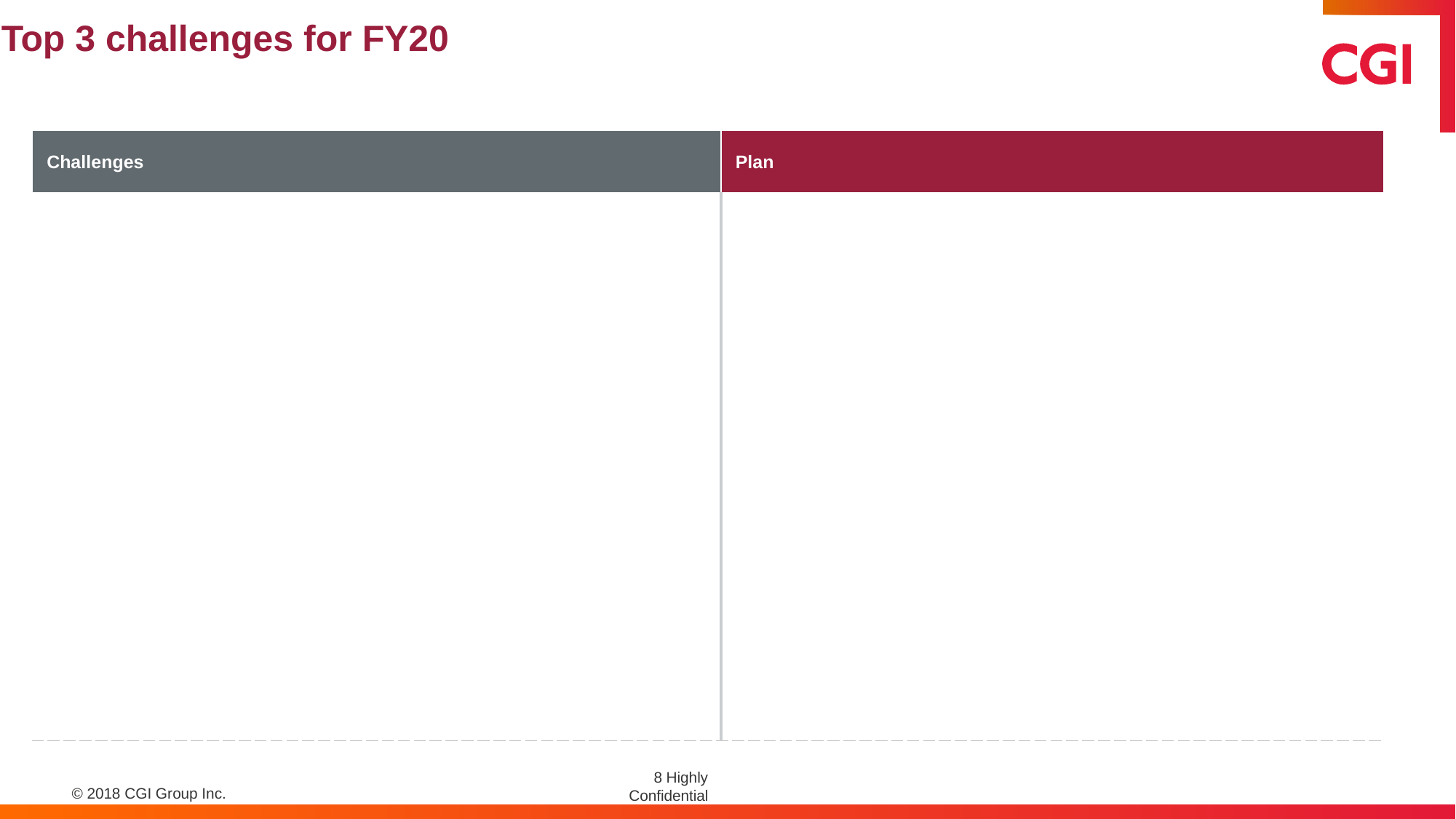

# Top 3 challenges for FY20
| Challenges | Plan |
| --- | --- |
|  |  |
8 Highly Confidential